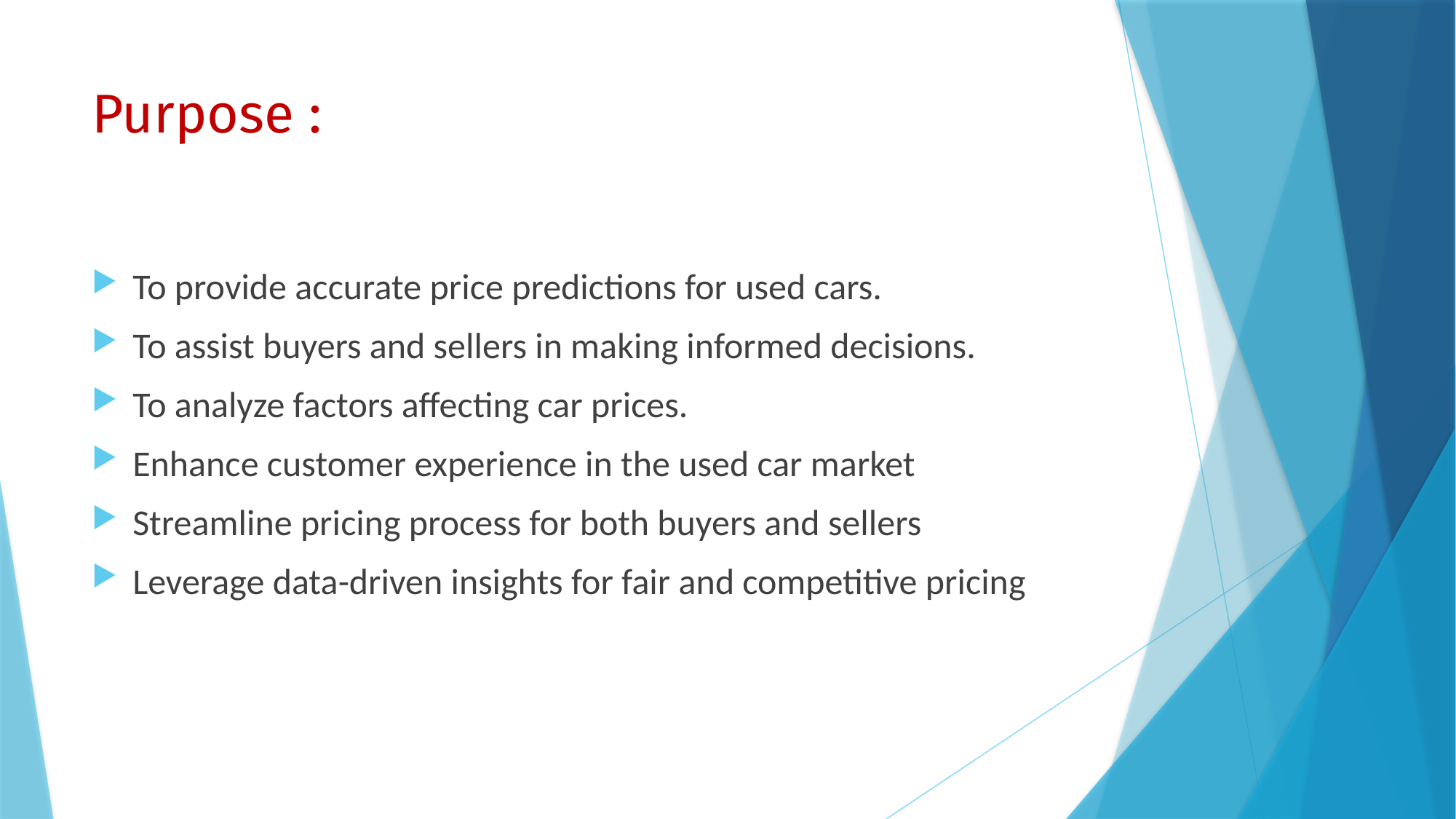

# Purpose :
To provide accurate price predictions for used cars.
To assist buyers and sellers in making informed decisions.
To analyze factors affecting car prices.
Enhance customer experience in the used car market
Streamline pricing process for both buyers and sellers
Leverage data-driven insights for fair and competitive pricing